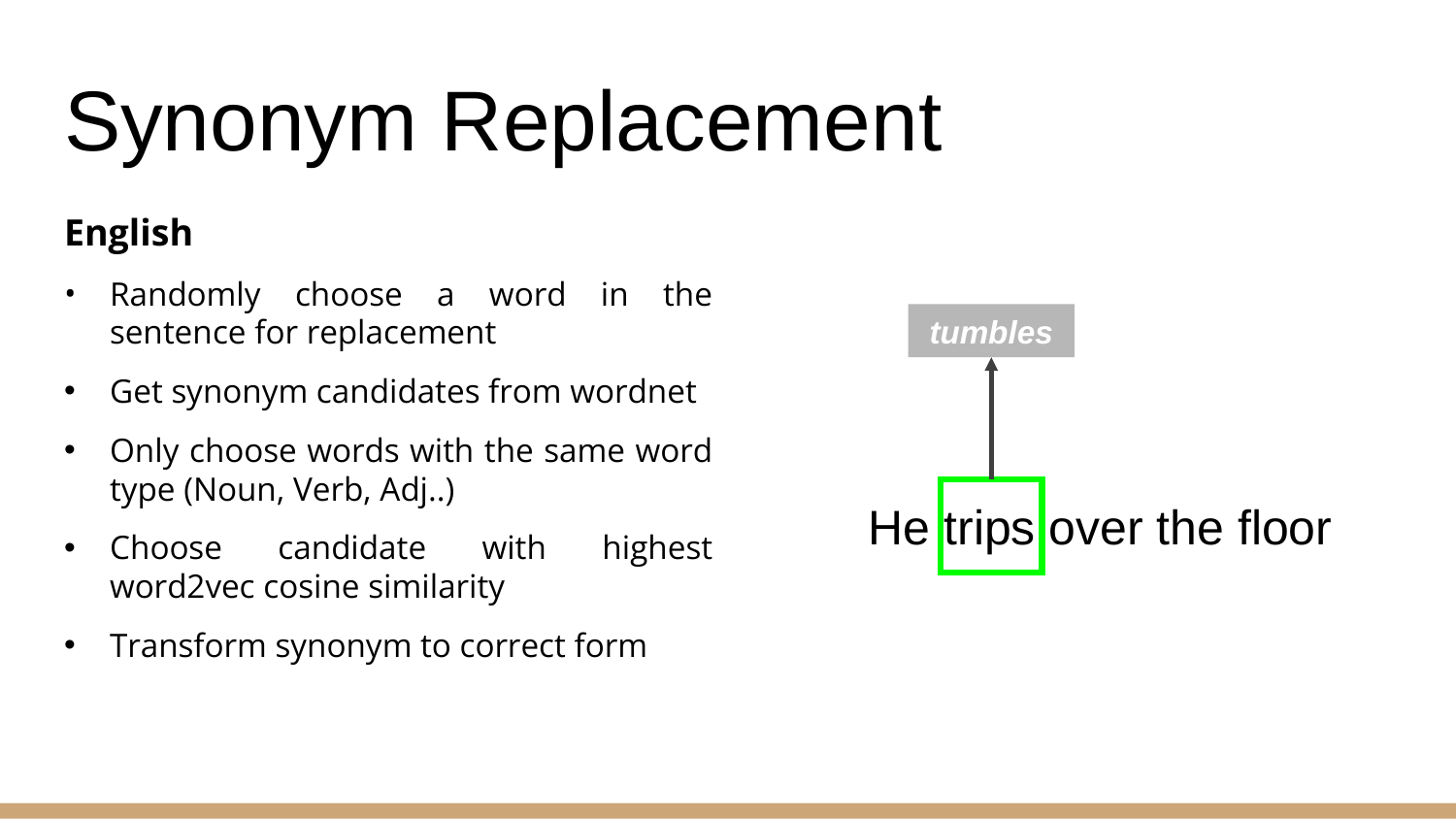

# Synonym Replacement
English
Randomly choose a word in the sentence for replacement
Get synonym candidates from wordnet
Only choose words with the same word type (Noun, Verb, Adj..)
Choose candidate with highest word2vec cosine similarity
Transform synonym to correct form

tumbles

He trips over the floor
type: Noun
Synonym: Autumn